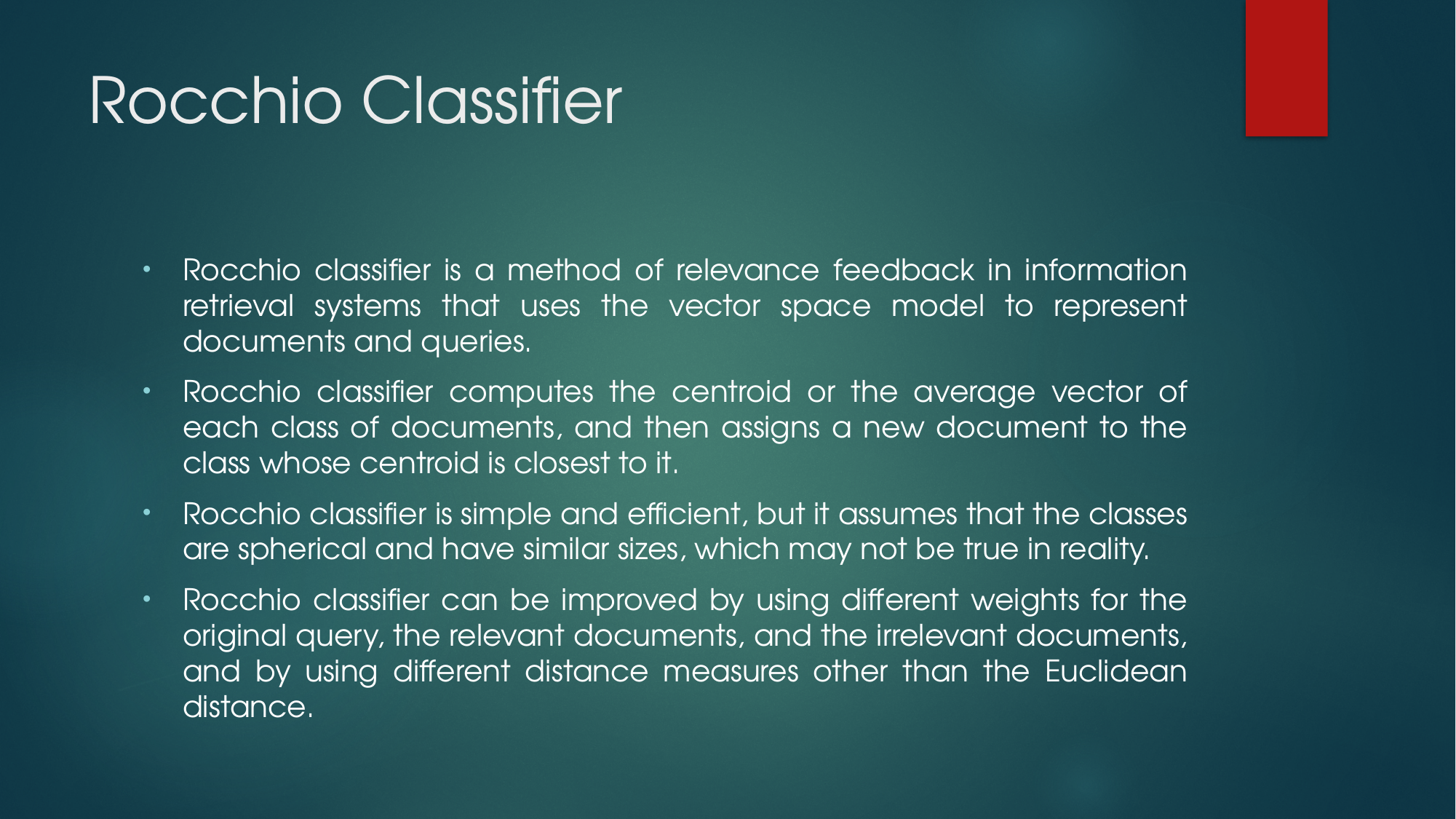

# Rocchio Classifier
Rocchio classifier is a method of relevance feedback in information retrieval systems that uses the vector space model to represent documents and queries.
Rocchio classifier computes the centroid or the average vector of each class of documents, and then assigns a new document to the class whose centroid is closest to it.
Rocchio classifier is simple and efficient, but it assumes that the classes are spherical and have similar sizes, which may not be true in reality.
Rocchio classifier can be improved by using different weights for the original query, the relevant documents, and the irrelevant documents, and by using different distance measures other than the Euclidean distance.